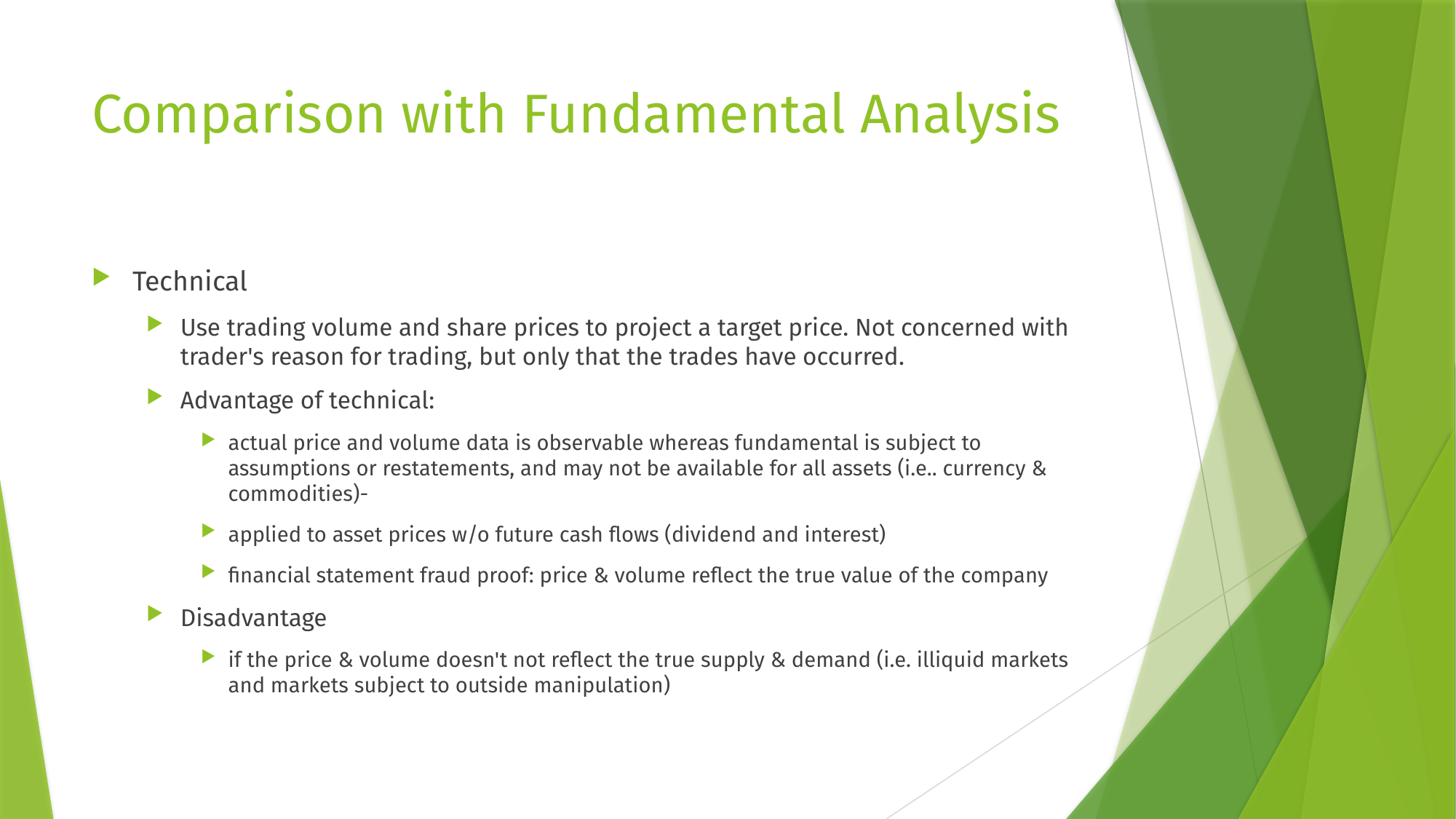

# Comparison with Fundamental Analysis
Technical
Use trading volume and share prices to project a target price. Not concerned with trader's reason for trading, but only that the trades have occurred.
Advantage of technical:
actual price and volume data is observable whereas fundamental is subject to assumptions or restatements, and may not be available for all assets (i.e.. currency & commodities)-
applied to asset prices w/o future cash flows (dividend and interest)
financial statement fraud proof: price & volume reflect the true value of the company
Disadvantage
if the price & volume doesn't not reflect the true supply & demand (i.e. illiquid markets and markets subject to outside manipulation)